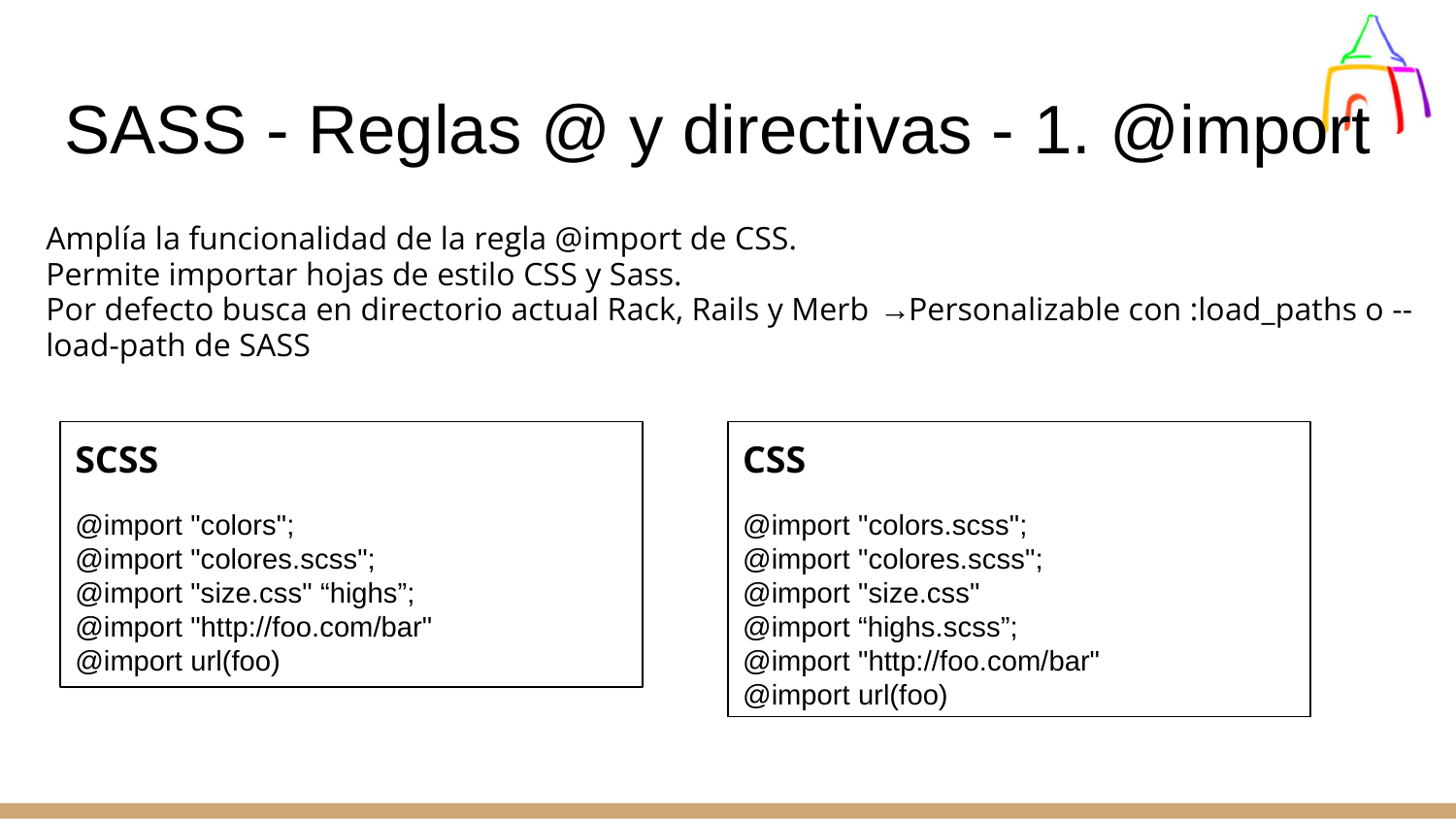

# SASS - Reglas @ y directivas - 1. @import
Amplía la funcionalidad de la regla @import de CSS.
Permite importar hojas de estilo CSS y Sass.
Por defecto busca en directorio actual Rack, Rails y Merb →Personalizable con :load_paths o --load-path de SASS
SCSS

@import "colors";
@import "colores.scss";
@import "size.css" “highs”;
@import "http://foo.com/bar"
@import url(foo)

CSS

@import "colors.scss";
@import "colores.scss";
@import "size.css"
@import “highs.scss”;
@import "http://foo.com/bar"
@import url(foo)